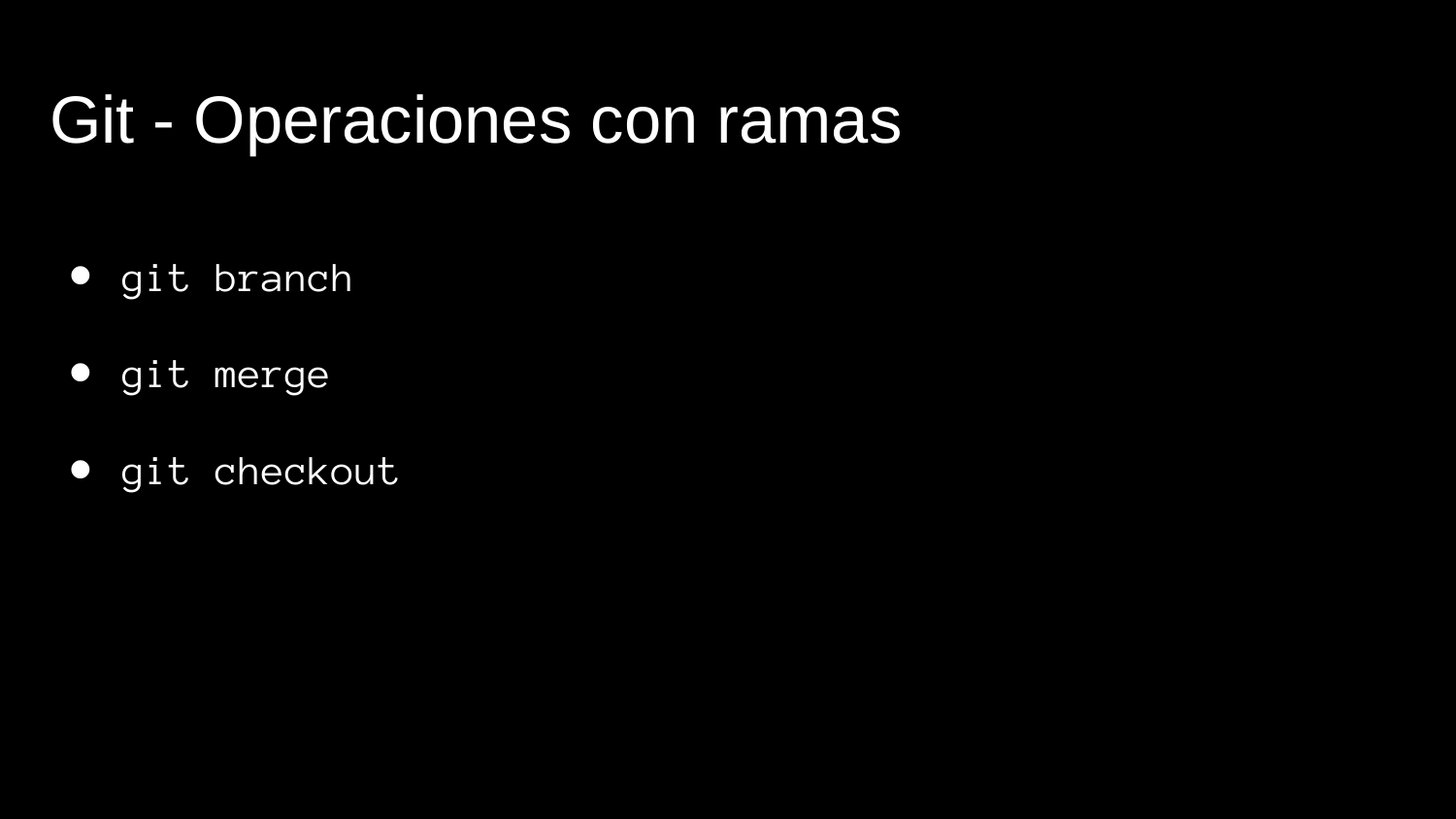

# Git - Operaciones con ramas
git branch
git merge
git checkout